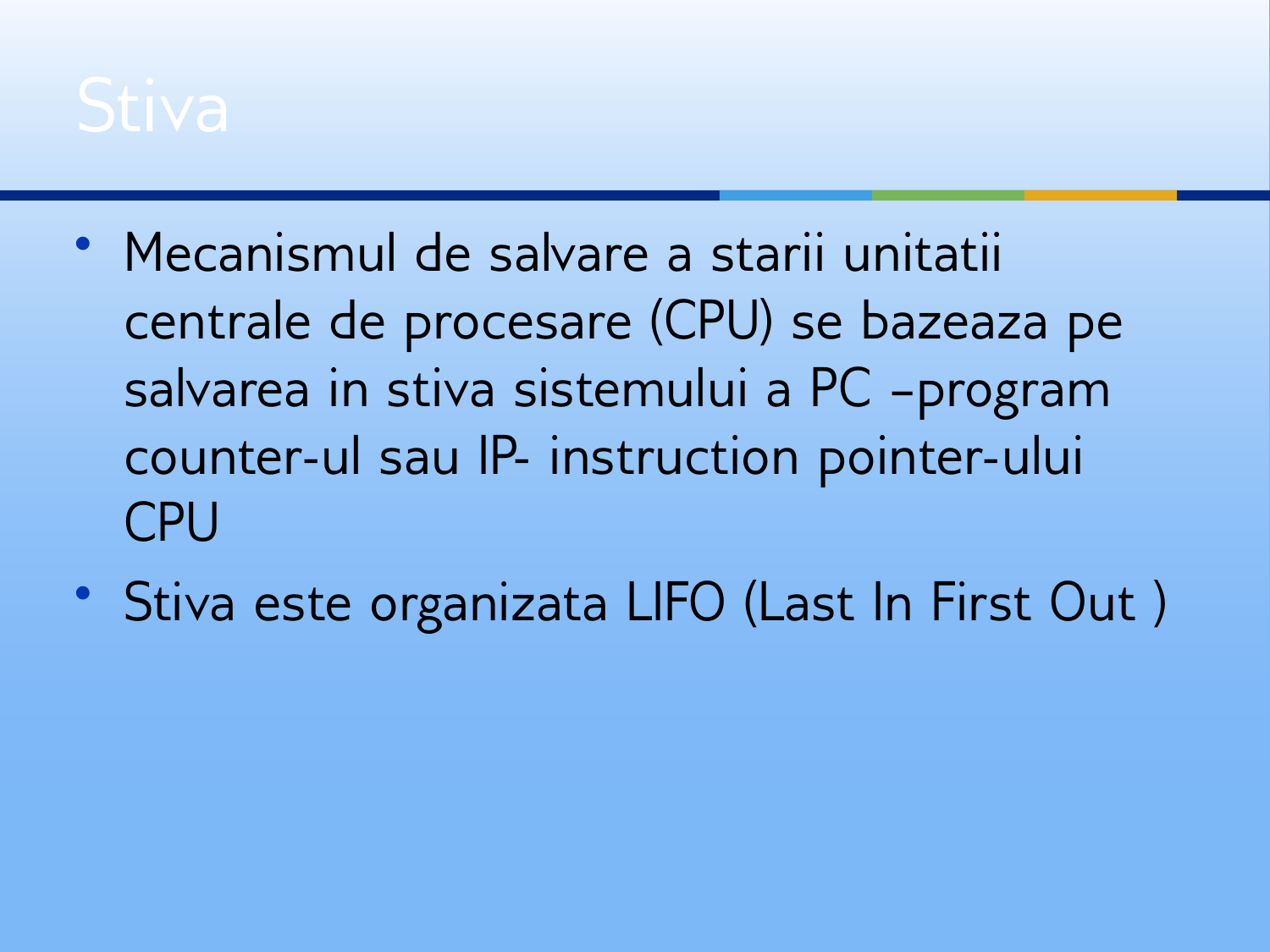

# Stiva
Mecanismul de salvare a starii unitatii centrale de procesare (CPU) se bazeaza pe salvarea in stiva sistemului a PC –program counter-ul sau IP- instruction pointer-ului CPU
Stiva este organizata LIFO (Last In First Out )